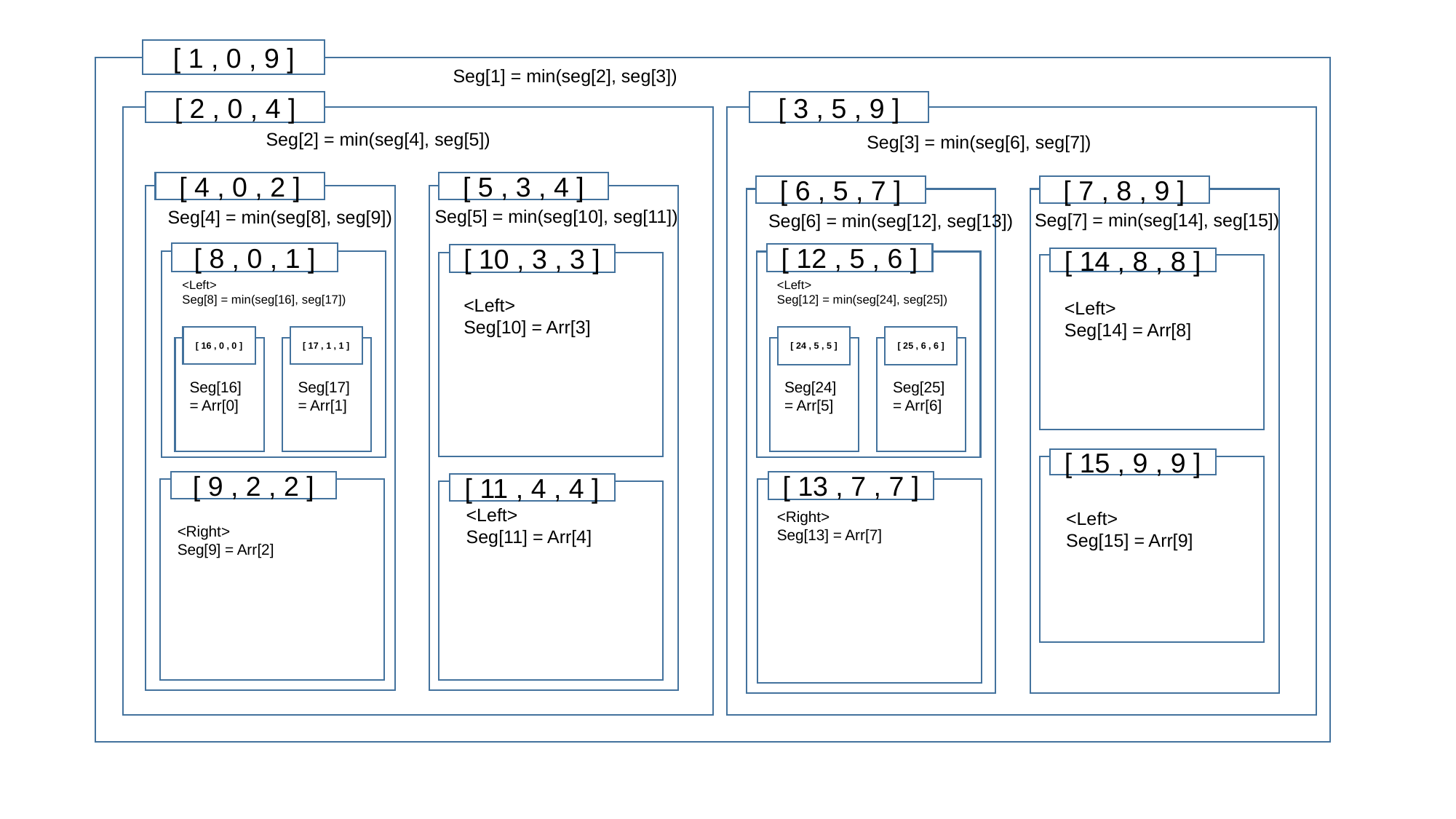

[ 1 , 0 , 9 ]

Seg[1] = min(seg[2], seg[3])
[ 2 , 0 , 4 ]

[ 3 , 5 , 9 ]

Seg[2] = min(seg[4], seg[5])
Seg[3] = min(seg[6], seg[7])
[ 4 , 0 , 2 ]

[ 5 , 3 , 4 ]

[ 6 , 5 , 7 ]

[ 7 , 8 , 9 ]

Seg[5] = min(seg[10], seg[11])
Seg[4] = min(seg[8], seg[9])
Seg[7] = min(seg[14], seg[15])
Seg[6] = min(seg[12], seg[13])
[ 8 , 0 , 1 ]

[ 12 , 5 , 6 ]

[ 10 , 3 , 3 ]

[ 14 , 8 , 8 ]

<Left>
Seg[8] = min(seg[16], seg[17])
<Left>
Seg[12] = min(seg[24], seg[25])
<Left>
Seg[10] = Arr[3]
<Left>
Seg[14] = Arr[8]
[ 16 , 0 , 0 ]
[ 17 , 1 , 1 ]
[ 24 , 5 , 5 ]
[ 25 , 6 , 6 ]

Seg[16] = Arr[0]
Seg[17] = Arr[1]
Seg[24] = Arr[5]
Seg[25] = Arr[6]
[ 15 , 9 , 9 ]

[ 9 , 2 , 2 ]

[ 13 , 7 , 7 ]

[ 11 , 4 , 4 ]

<Left>
Seg[11] = Arr[4]
<Right>
Seg[13] = Arr[7]
<Left>
Seg[15] = Arr[9]
<Right>
Seg[9] = Arr[2]